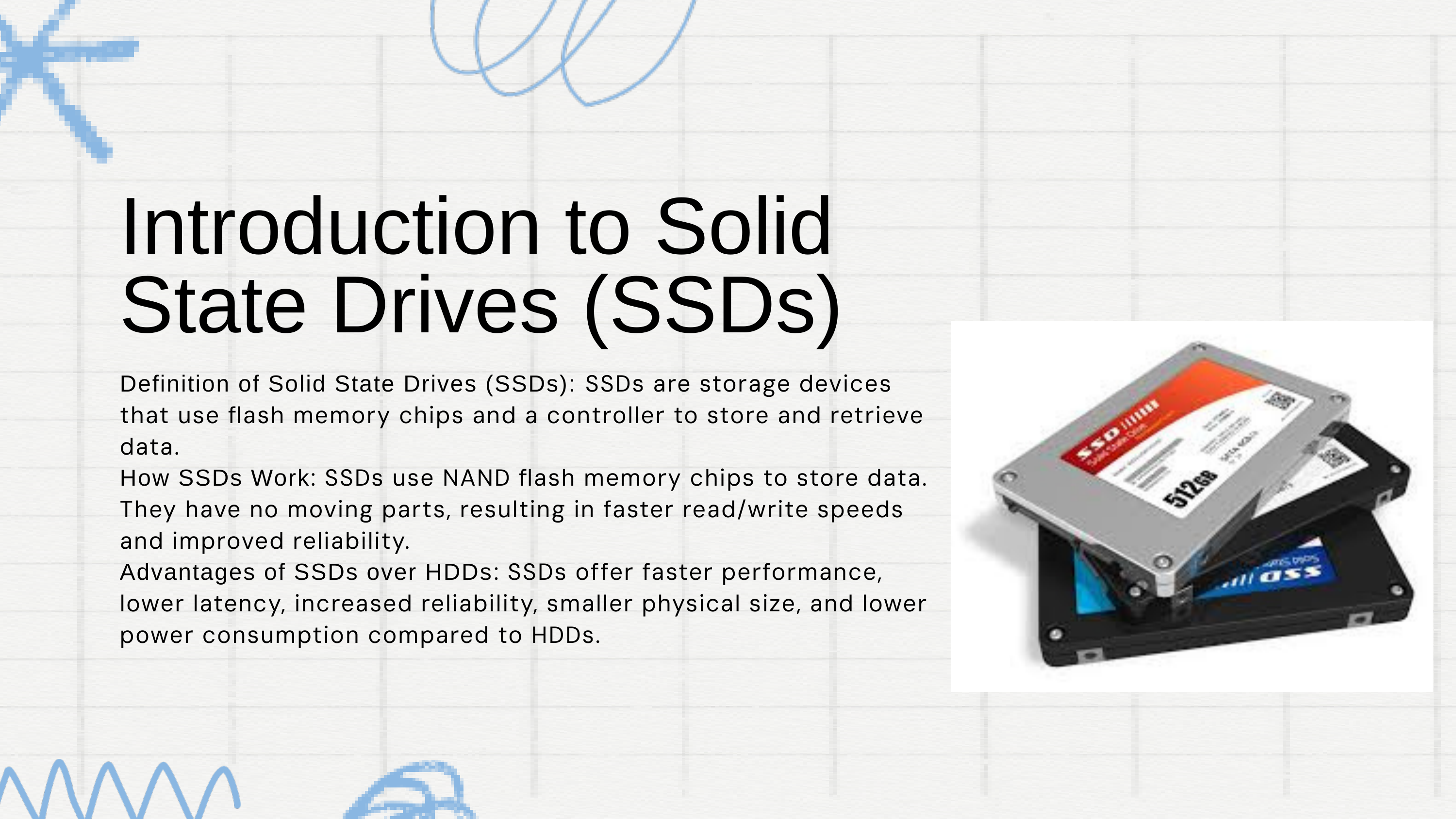

Introduction to Solid State Drives (SSDs)

Definition of Solid State Drives (SSDs): SSDs are storage devices that use flash memory chips and a controller to store and retrieve data.
How SSDs Work: SSDs use NAND flash memory chips to store data. They have no moving parts, resulting in faster read/write speeds and improved reliability.
Advantages of SSDs over HDDs: SSDs offer faster performance, lower latency, increased reliability, smaller physical size, and lower power consumption compared to HDDs.